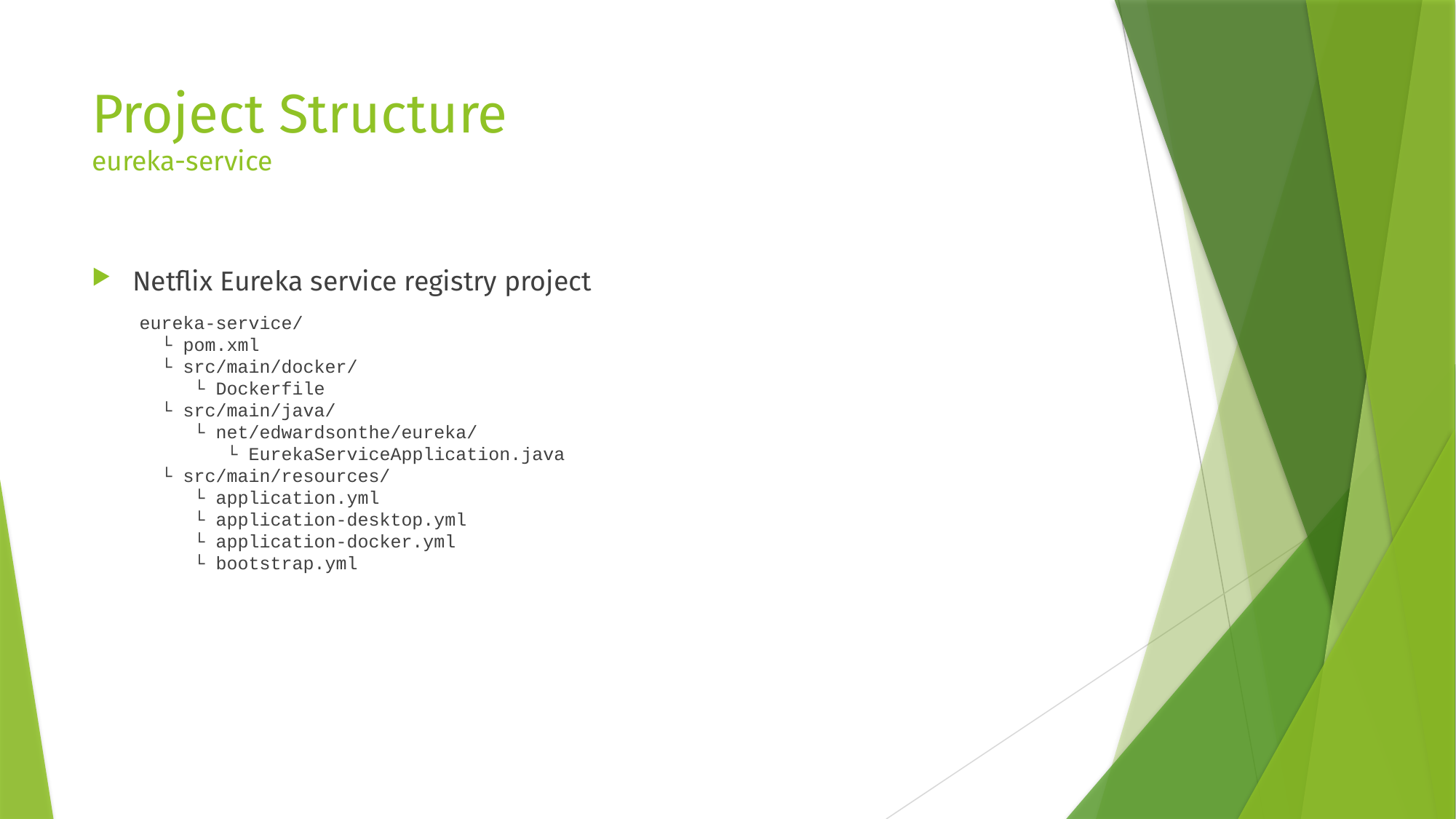

# Project Structure eureka-service
Netflix Eureka service registry project
eureka-service/
  └ pom.xml
  └ src/main/docker/
     └ Dockerfile
  └ src/main/java/
     └ net/edwardsonthe/eureka/
        └ EurekaServiceApplication.java
  └ src/main/resources/
     └ application.yml
     └ application-desktop.yml
     └ application-docker.yml
     └ bootstrap.yml